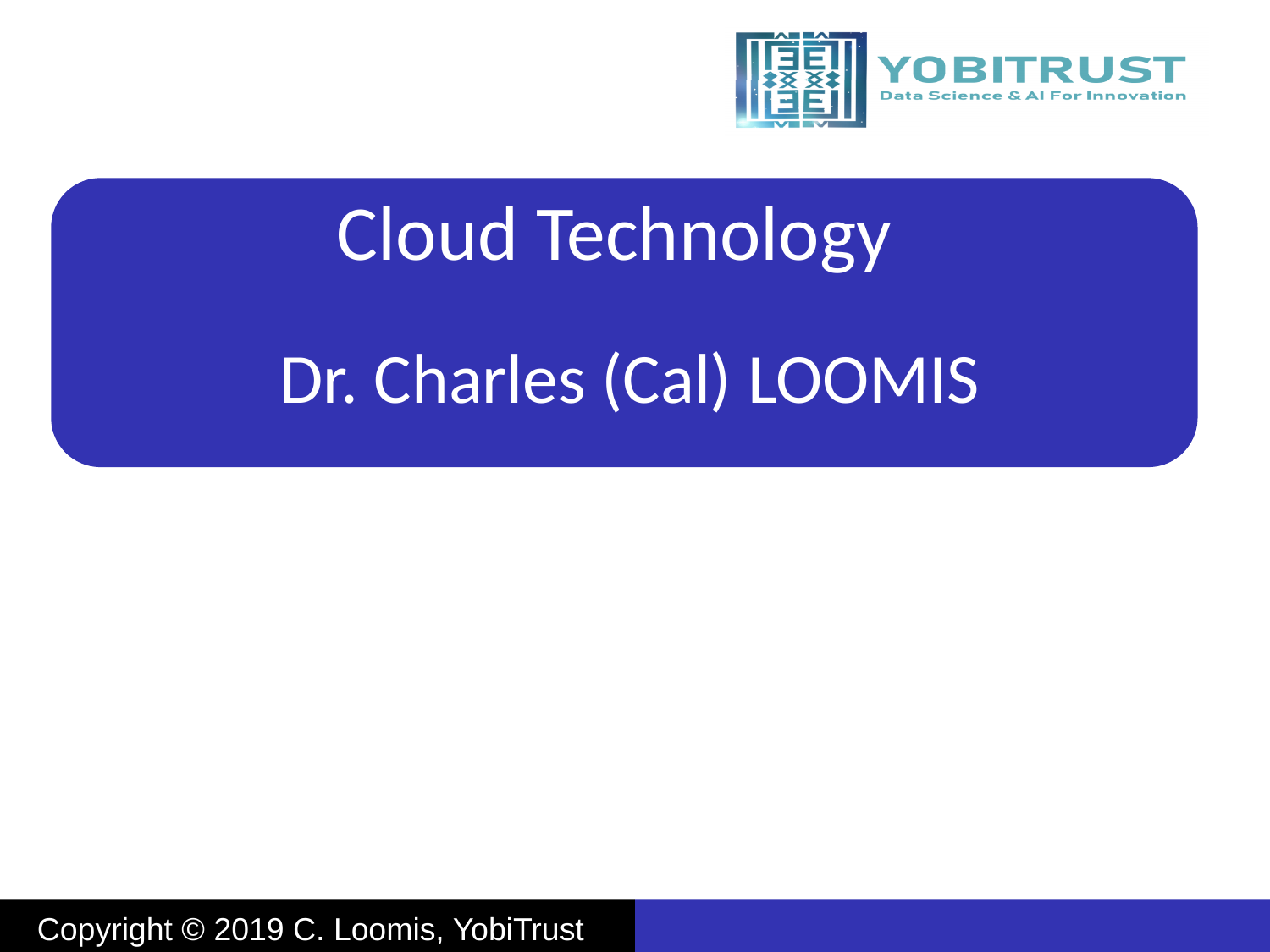

Cloud Technology
Dr. Charles (Cal) LOOMIS
Copyright © 2019 C. Loomis, YobiTrust